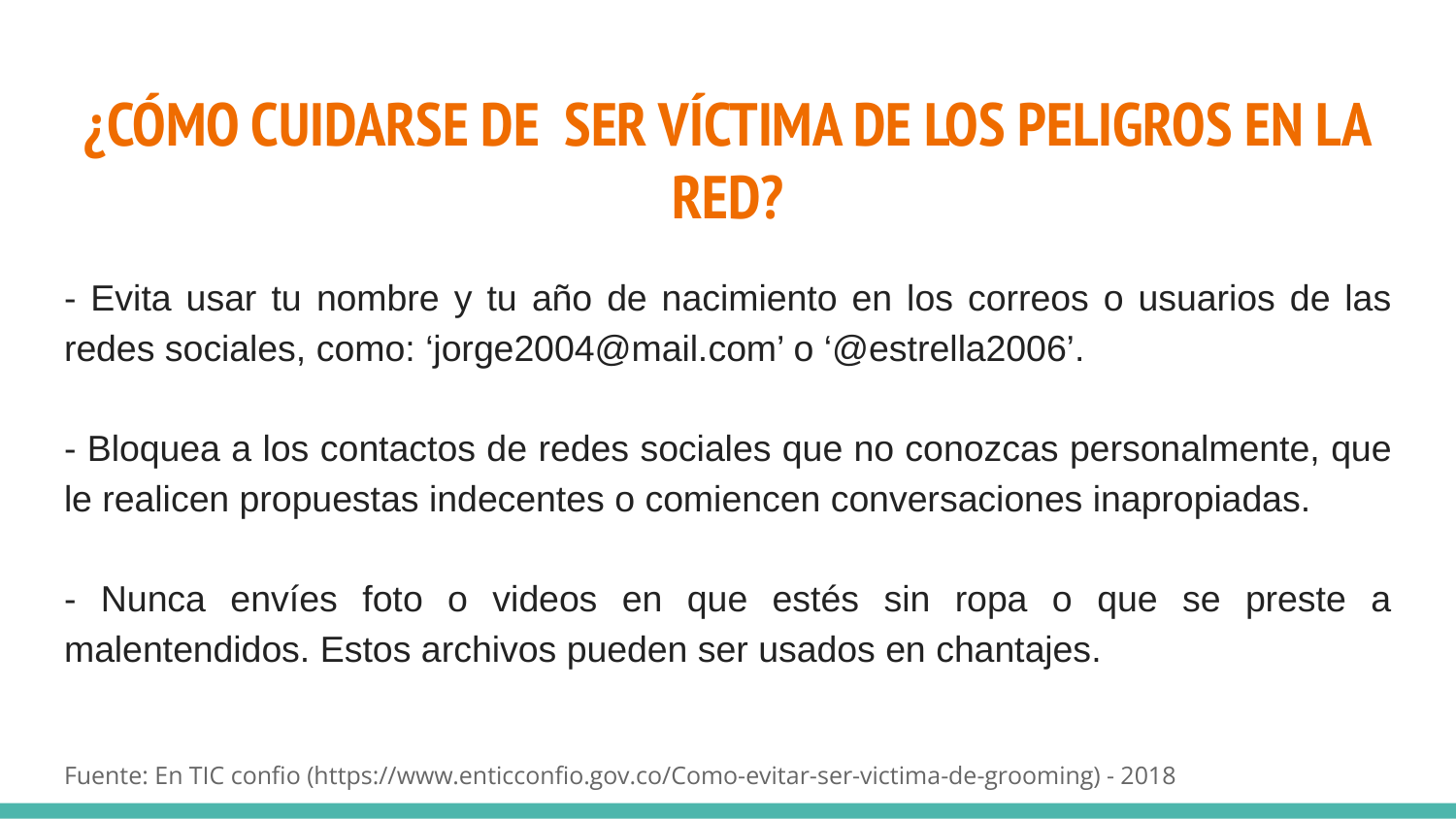

# ¿CÓMO CUIDARSE DE  SER VÍCTIMA DE LOS PELIGROS EN LA RED?

- Evita usar tu nombre y tu año de nacimiento en los correos o usuarios de las redes sociales, como: ‘jorge2004@mail.com’ o ‘@estrella2006’.

- Bloquea a los contactos de redes sociales que no conozcas personalmente, que le realicen propuestas indecentes o comiencen conversaciones inapropiadas.

- Nunca envíes foto o videos en que estés sin ropa o que se preste a malentendidos. Estos archivos pueden ser usados en chantajes.

Fuente: En TIC confio (https://www.enticconfio.gov.co/Como-evitar-ser-victima-de-grooming) - 2018